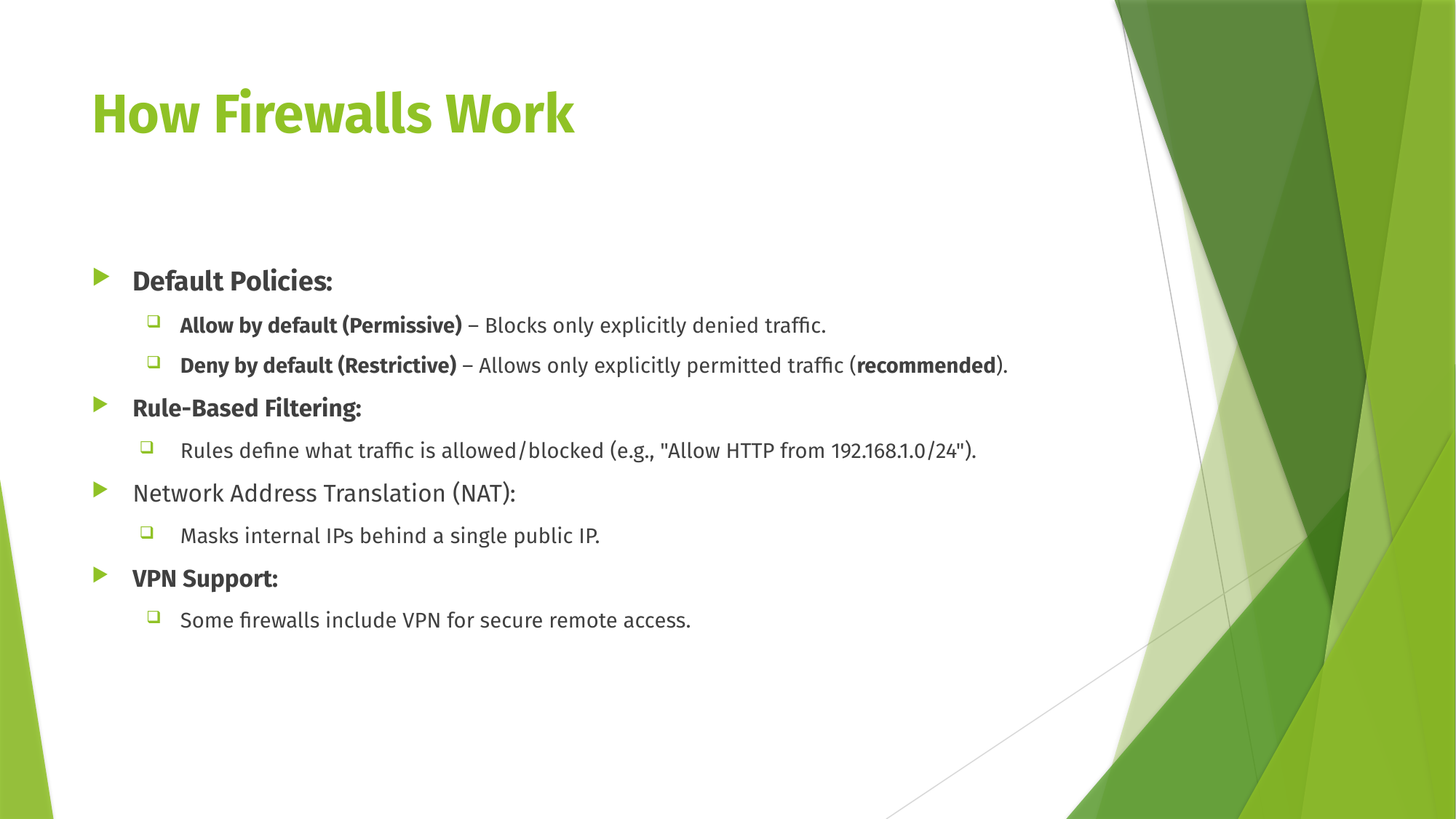

# How Firewalls Work
Default Policies:
Allow by default (Permissive) – Blocks only explicitly denied traffic.
Deny by default (Restrictive) – Allows only explicitly permitted traffic (recommended).
Rule-Based Filtering:
Rules define what traffic is allowed/blocked (e.g., "Allow HTTP from 192.168.1.0/24").
Network Address Translation (NAT):
Masks internal IPs behind a single public IP.
VPN Support:
Some firewalls include VPN for secure remote access.